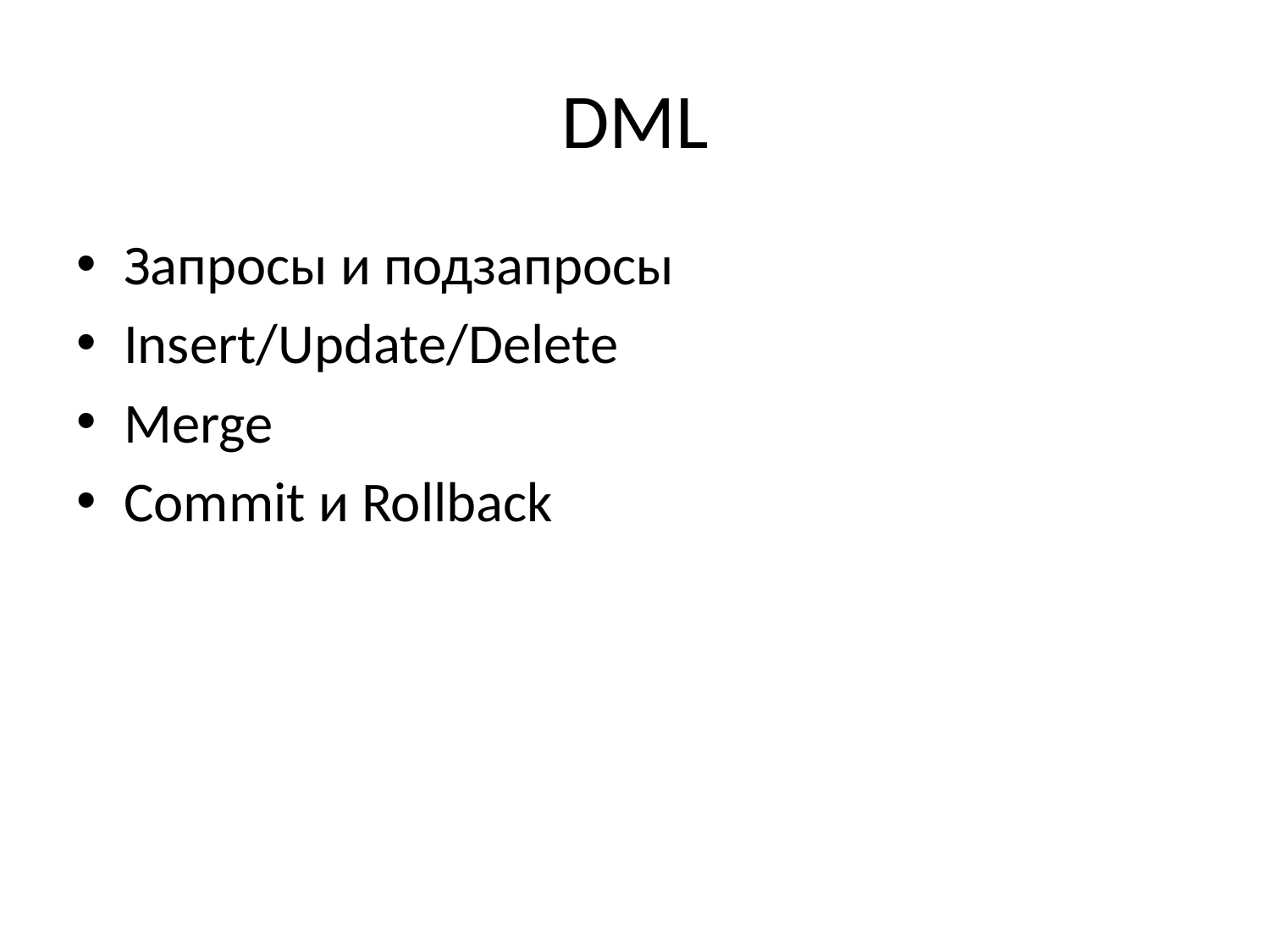

# DML
Запросы и подзапросы
Insert/Update/Delete
Merge
Commit и Rollback